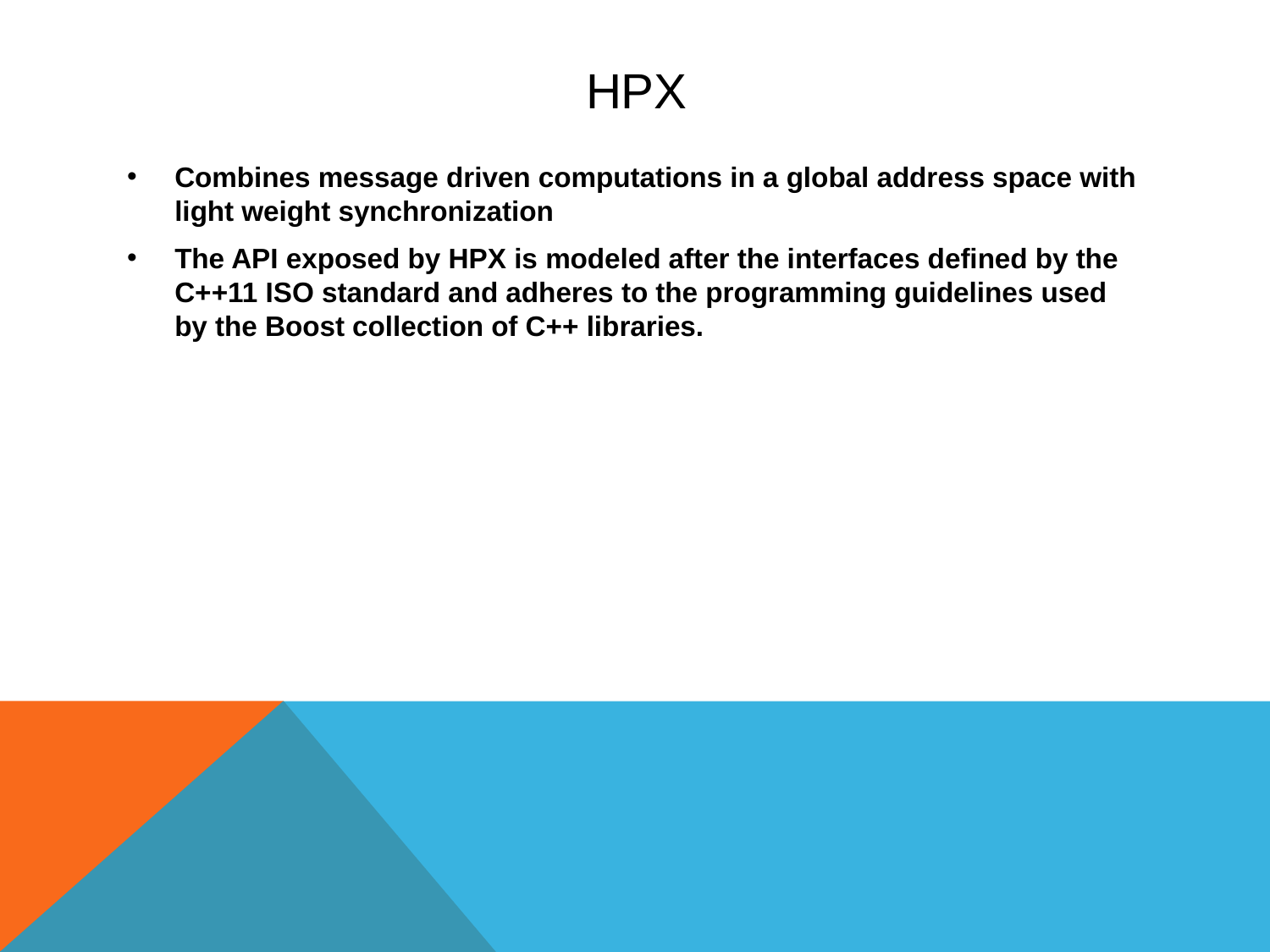

# HPX
Combines message driven computations in a global address space with light weight synchronization
The API exposed by HPX is modeled after the interfaces defined by the C++11 ISO standard and adheres to the programming guidelines used by the Boost collection of C++ libraries.